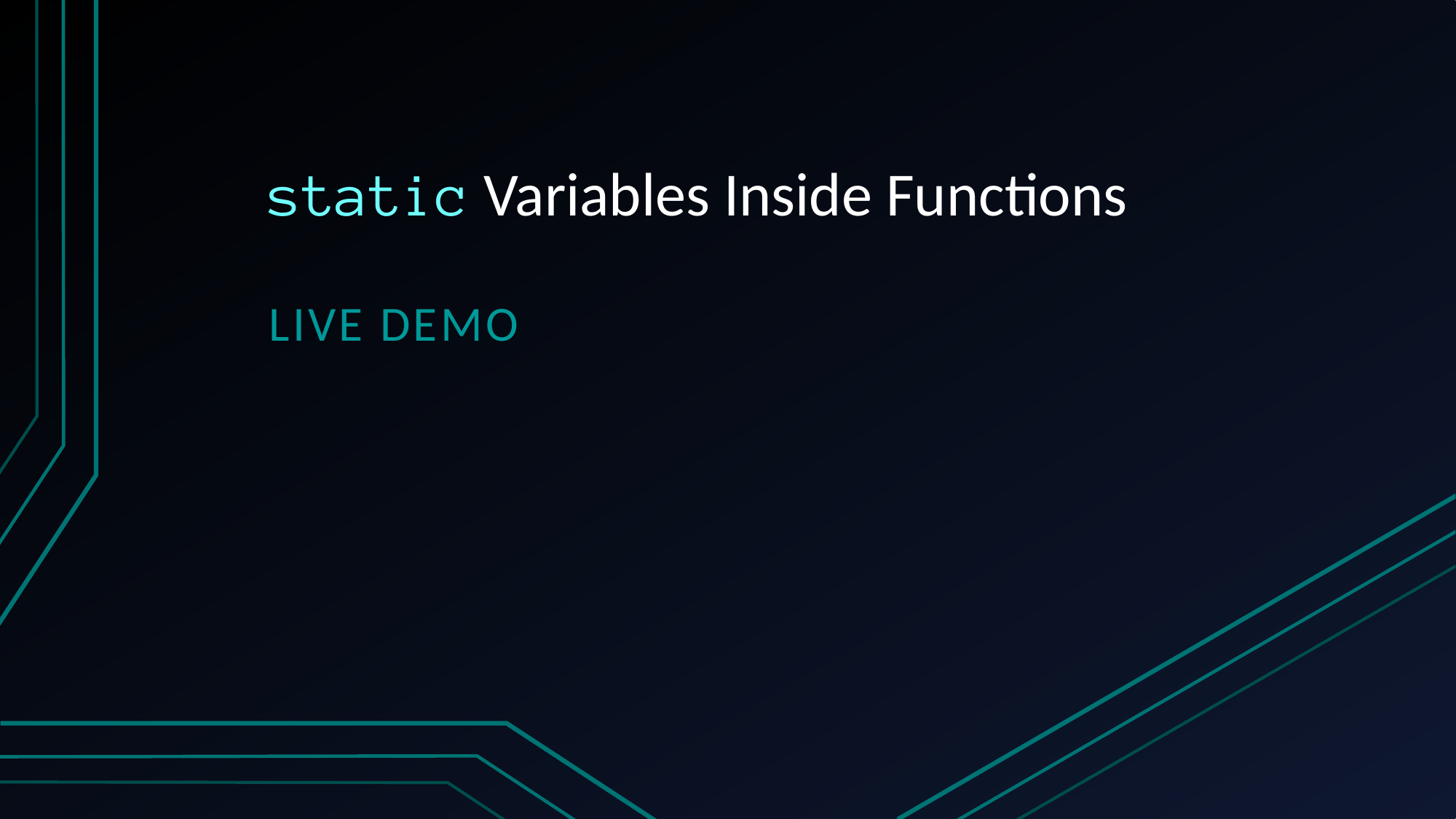

# static Variables Inside Functions
Live Demo